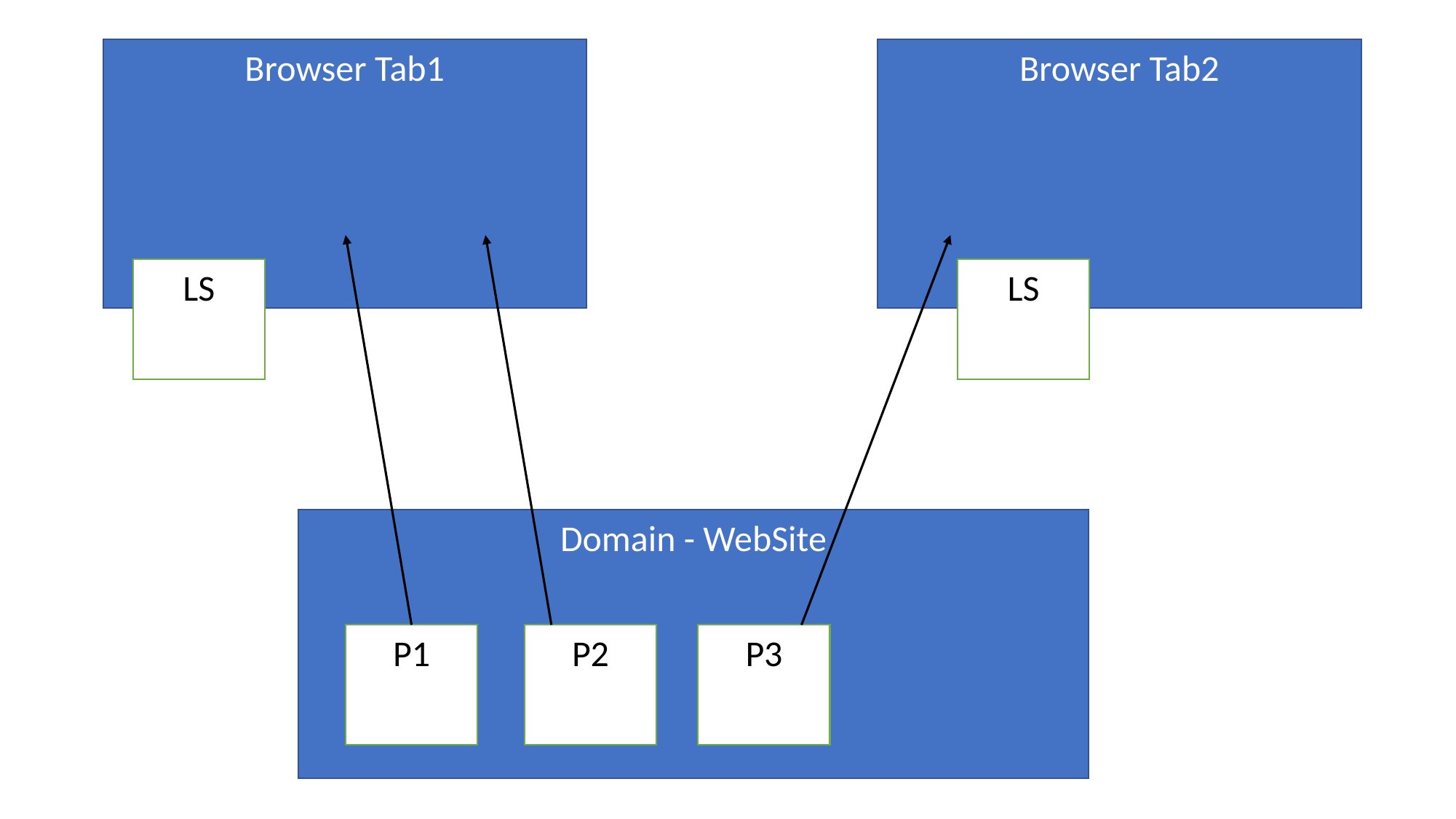

Browser Tab1
Browser Tab2
LS
LS
Domain - WebSite
P1
P2
P3